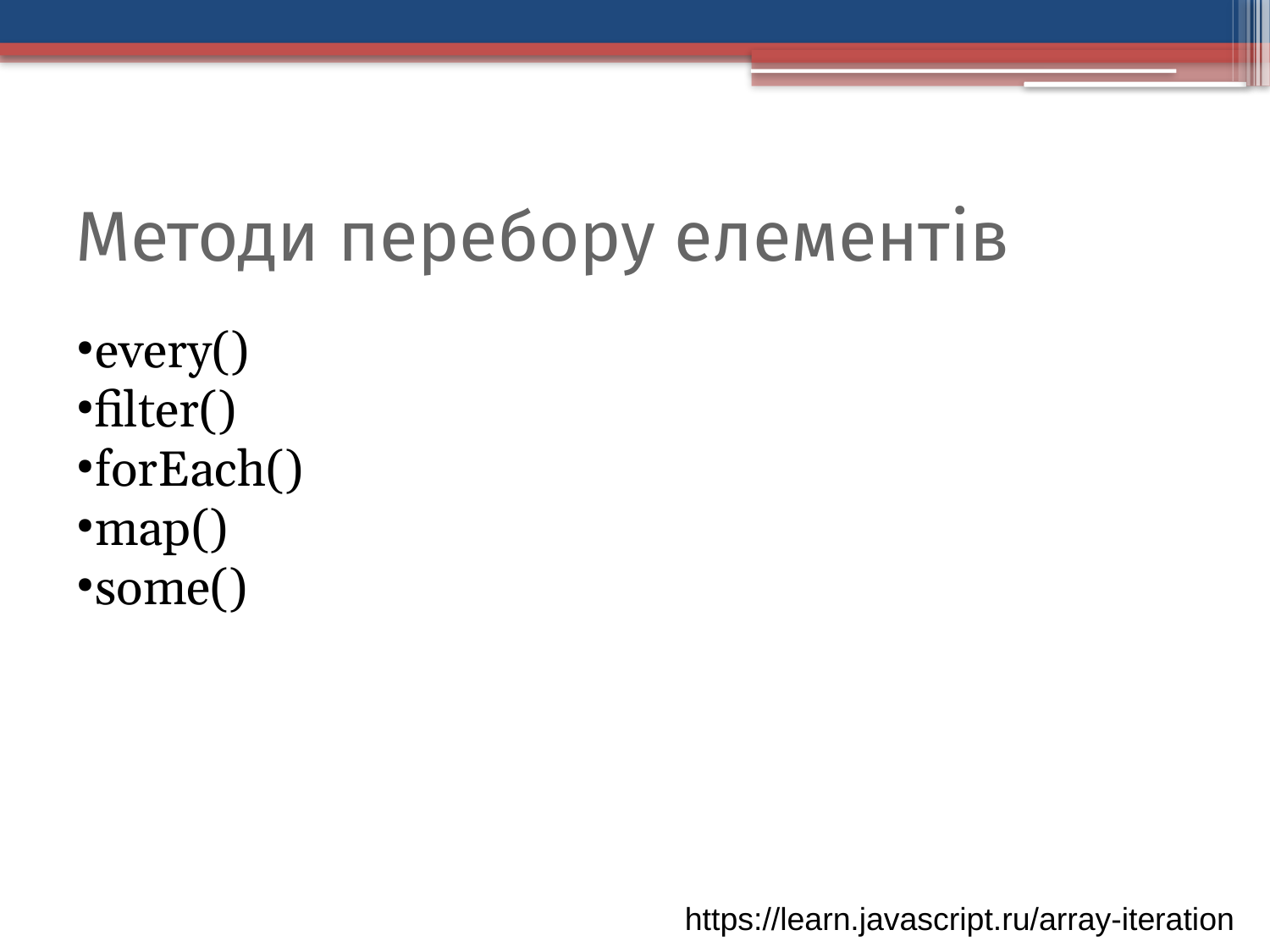

Методи перебору елементів
every()
filter()
forEach()
map()
some()
https://learn.javascript.ru/array-iteration